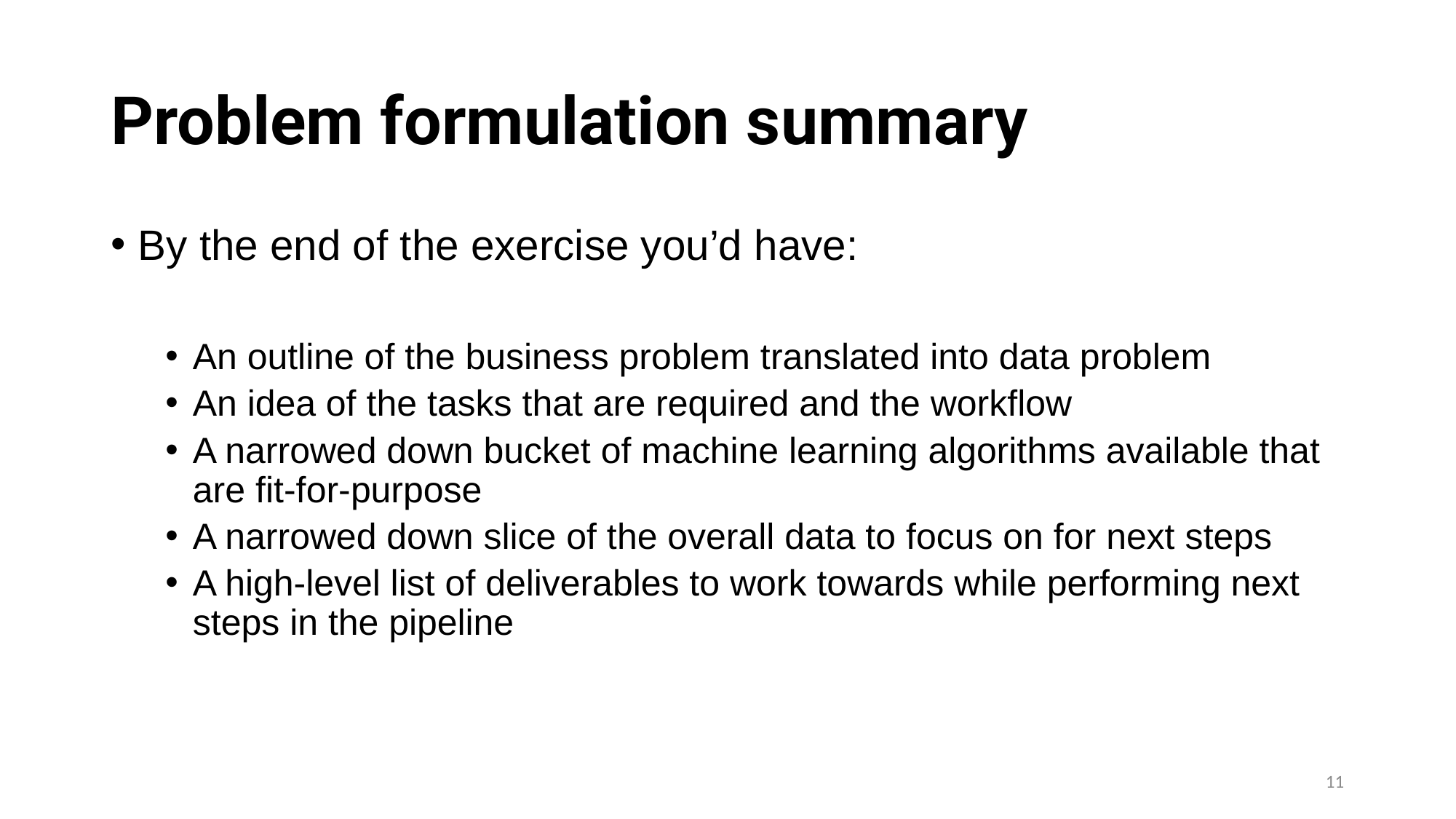

# Problem formulation summary
By the end of the exercise you’d have:

An outline of the business problem translated into data problem
An idea of the tasks that are required and the workflow
A narrowed down bucket of machine learning algorithms available that are fit-for-purpose
A narrowed down slice of the overall data to focus on for next steps
A high-level list of deliverables to work towards while performing next steps in the pipeline

11